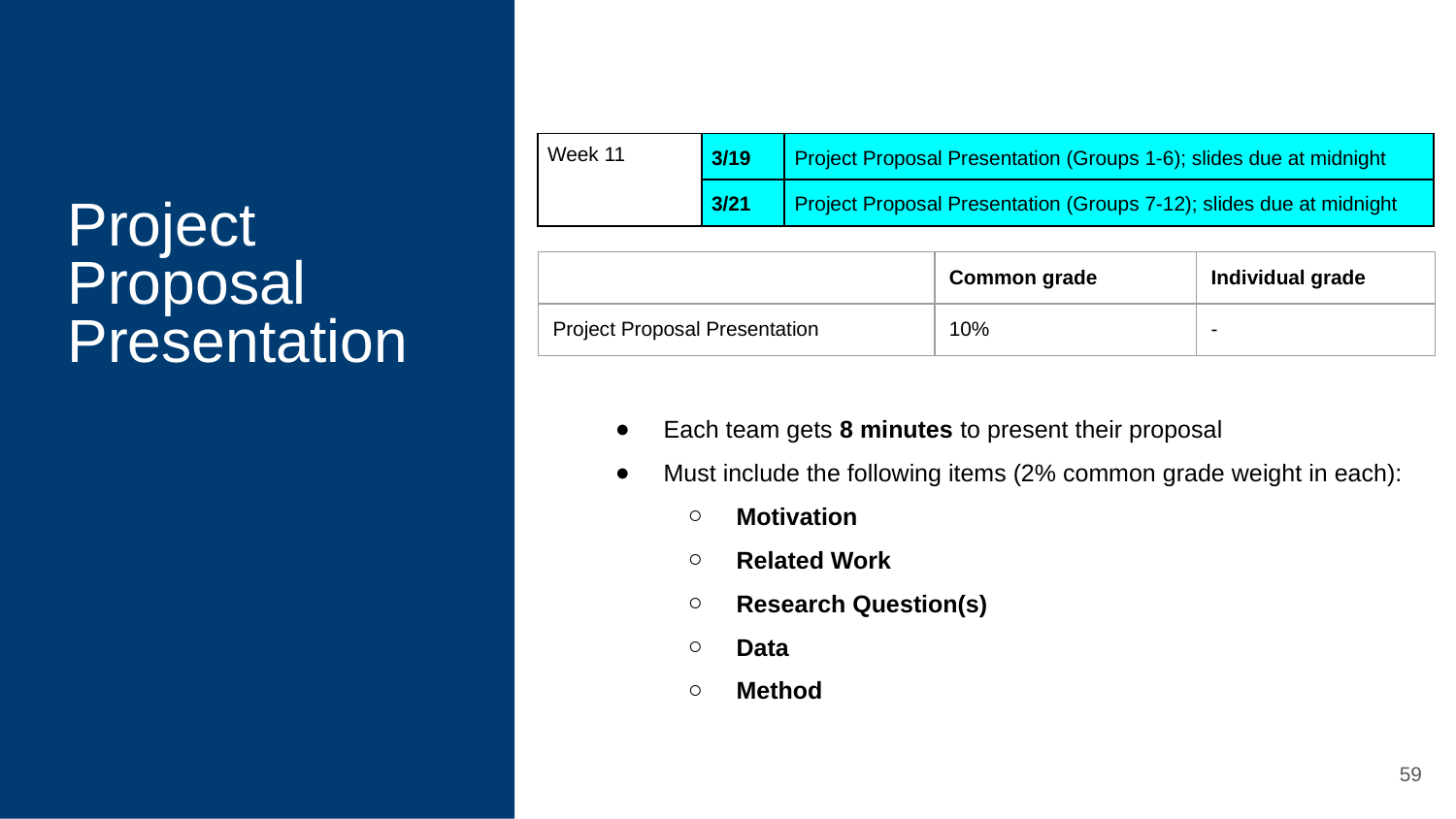

| Week 11 | 3/19 | Project Proposal Presentation (Groups 1-6); slides due at midnight |  |
| --- | --- | --- | --- |
|  | 3/21 | Project Proposal Presentation (Groups 7-12); slides due at midnight |  |
Project Proposal Presentation
|  | Common grade | Individual grade |
| --- | --- | --- |
| Project Proposal Presentation | 10% | - |
Each team gets 8 minutes to present their proposal
Must include the following items (2% common grade weight in each):
Motivation
Related Work
Research Question(s)
Data
Method
59